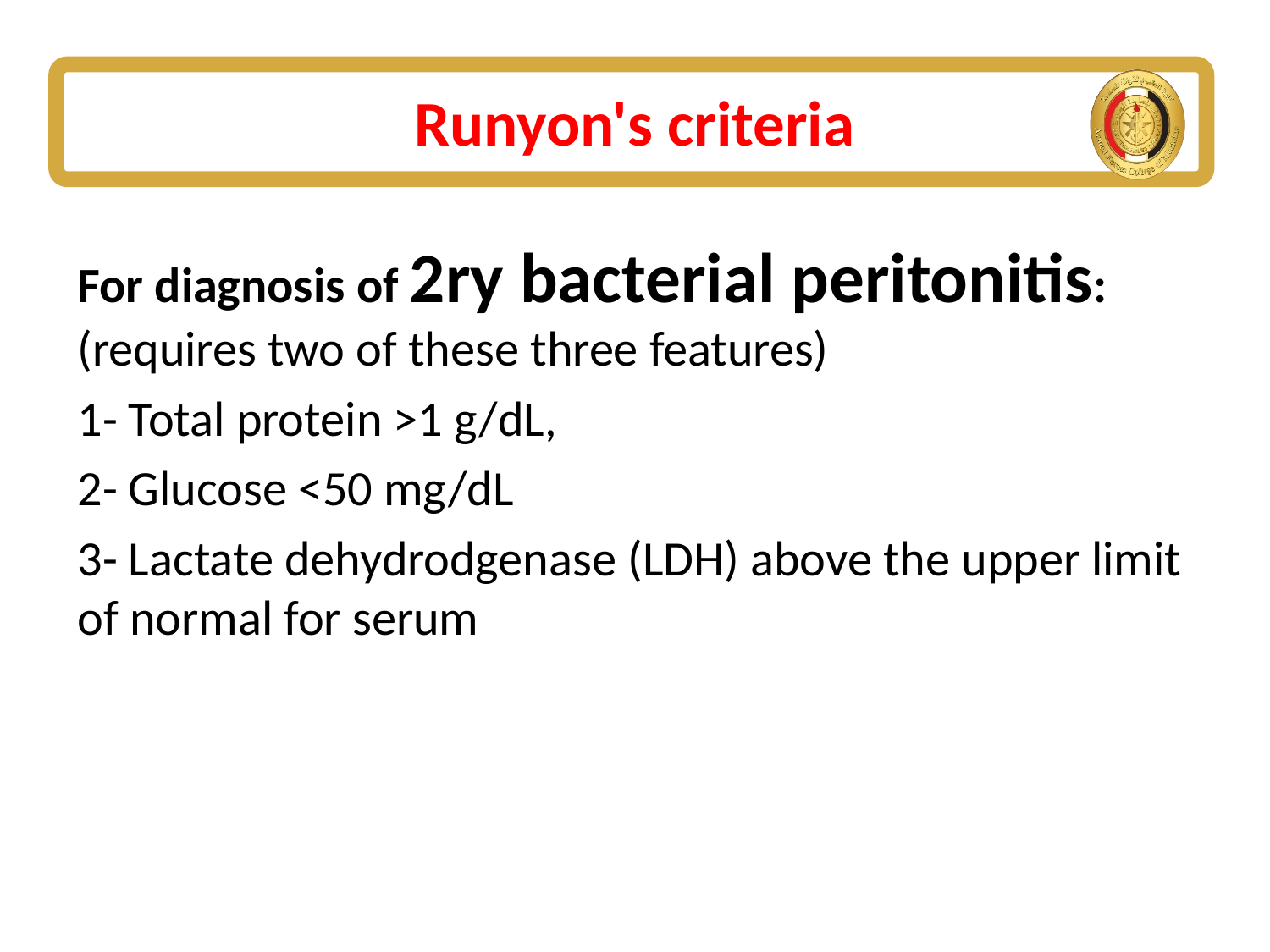

Runyon's criteria
For diagnosis of 2ry bacterial peritonitis: (requires two of these three features)
1- Total protein >1 g/dL,
2- Glucose <50 mg/dL
3- Lactate dehydrodgenase (LDH) above the upper limit of normal for serum